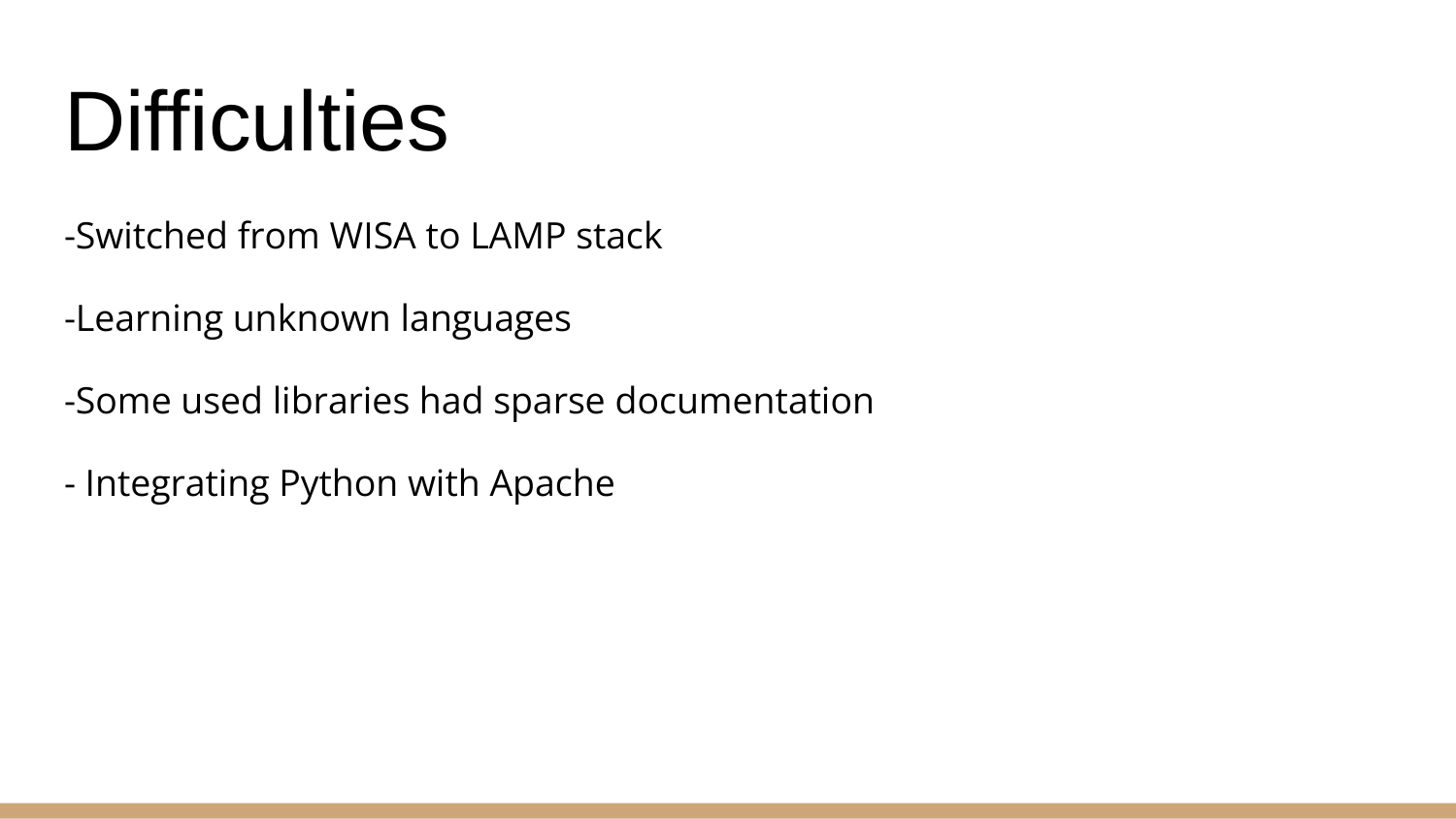

# Difficulties
-Switched from WISA to LAMP stack
-Learning unknown languages
-Some used libraries had sparse documentation
- Integrating Python with Apache